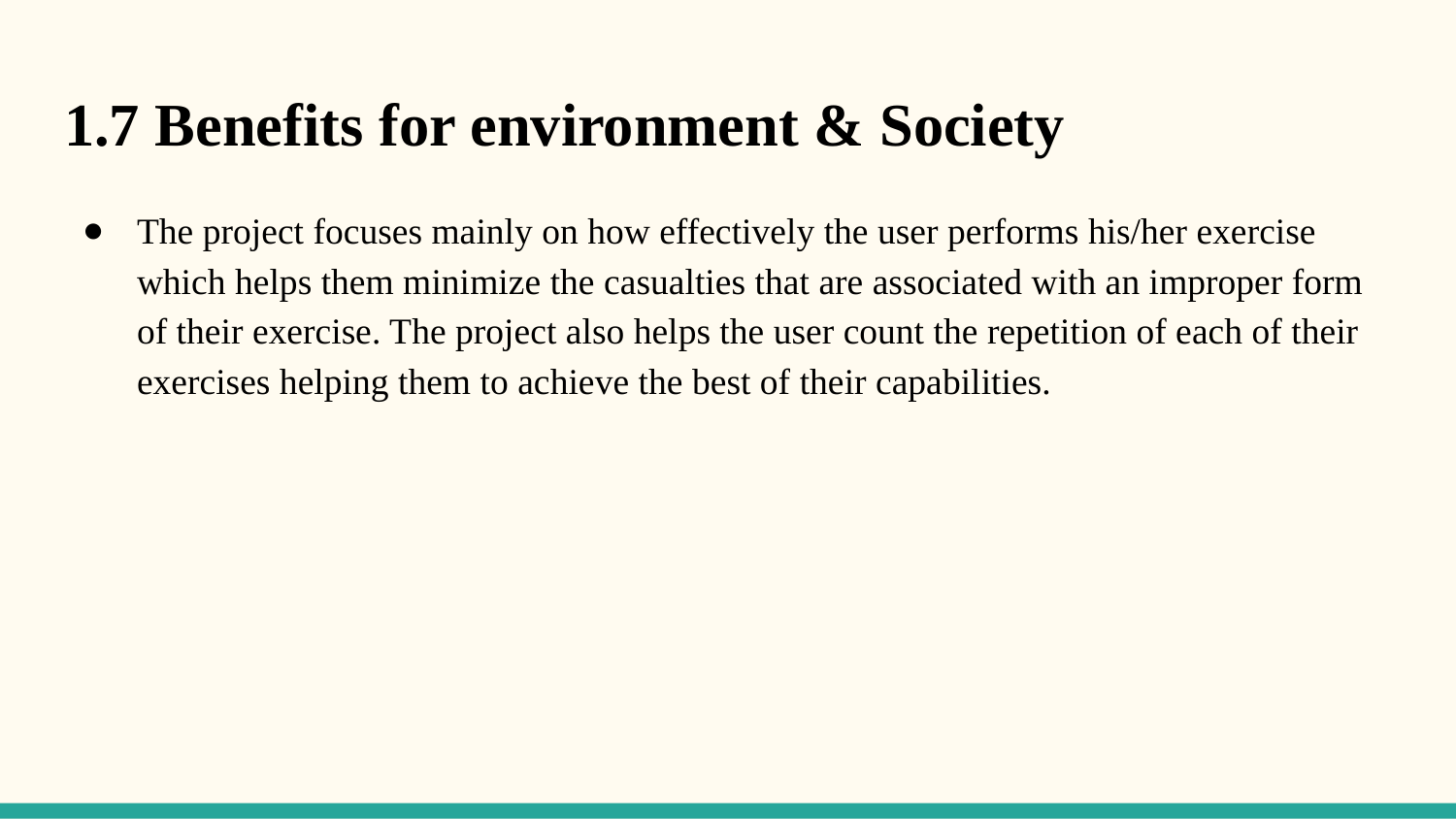

1.7 Benefits for environment & Society
The project focuses mainly on how effectively the user performs his/her exercise which helps them minimize the casualties that are associated with an improper form of their exercise. The project also helps the user count the repetition of each of their exercises helping them to achieve the best of their capabilities.